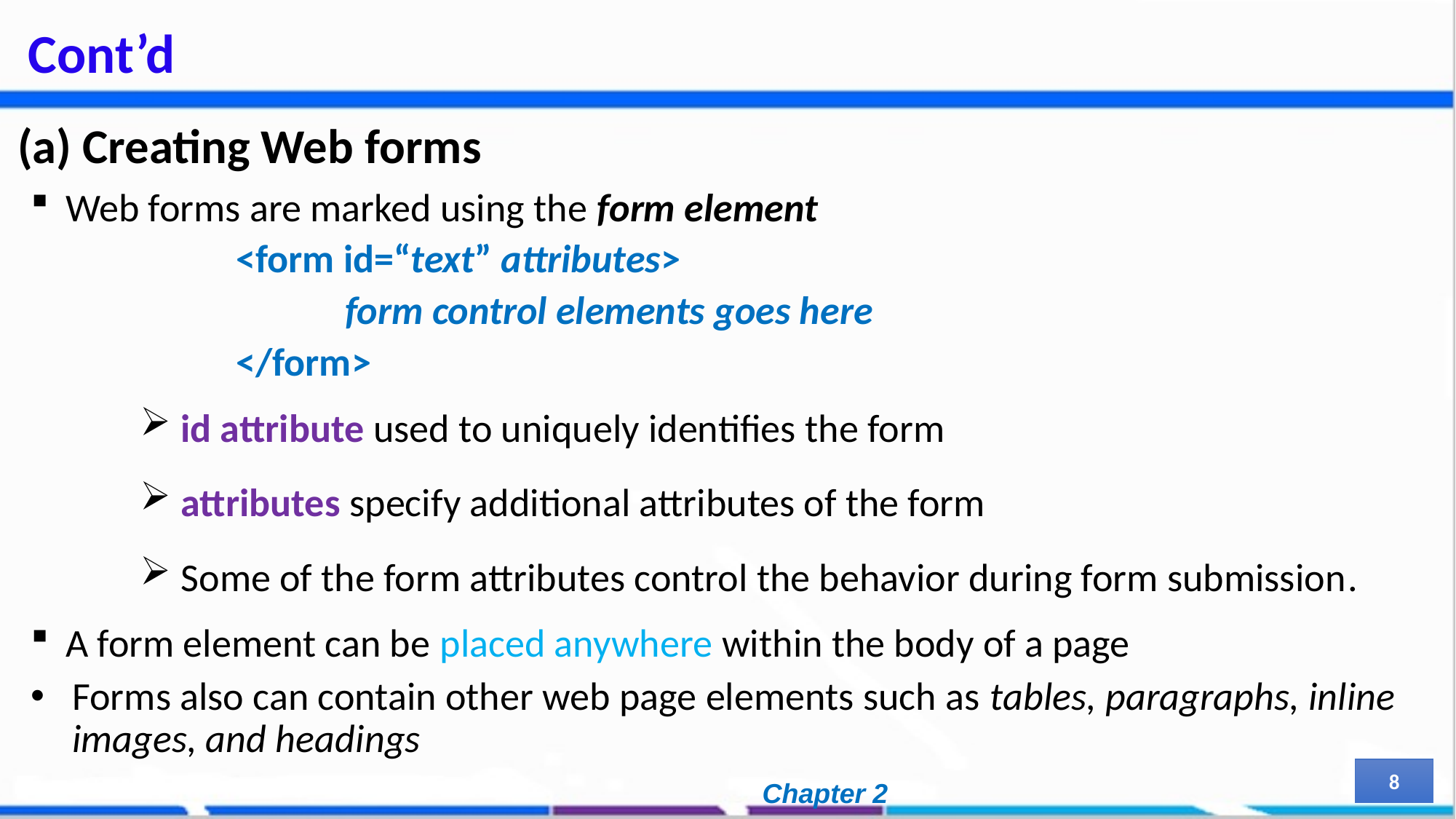

# Cont’d
(a) Creating Web forms
Web forms are marked using the form element
	<form id=“text” attributes>
		form control elements goes here
	</form>
id attribute used to uniquely identifies the form
attributes specify additional attributes of the form
Some of the form attributes control the behavior during form submission.
A form element can be placed anywhere within the body of a page
Forms also can contain other web page elements such as tables, paragraphs, inline images, and headings
8
Chapter 2